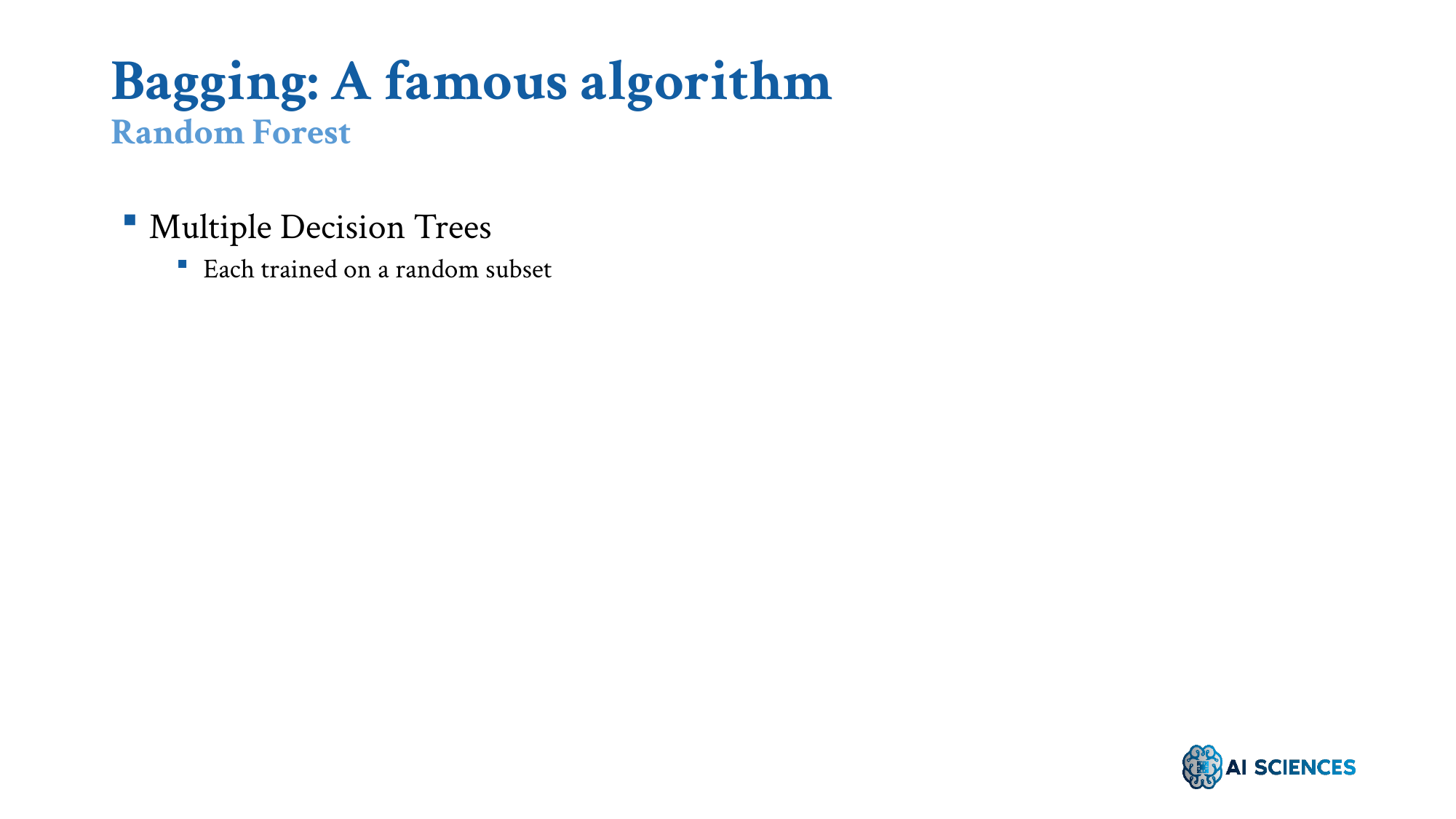

# Bagging: A famous algorithm Random Forest
Multiple Decision Trees
Each trained on a random subset